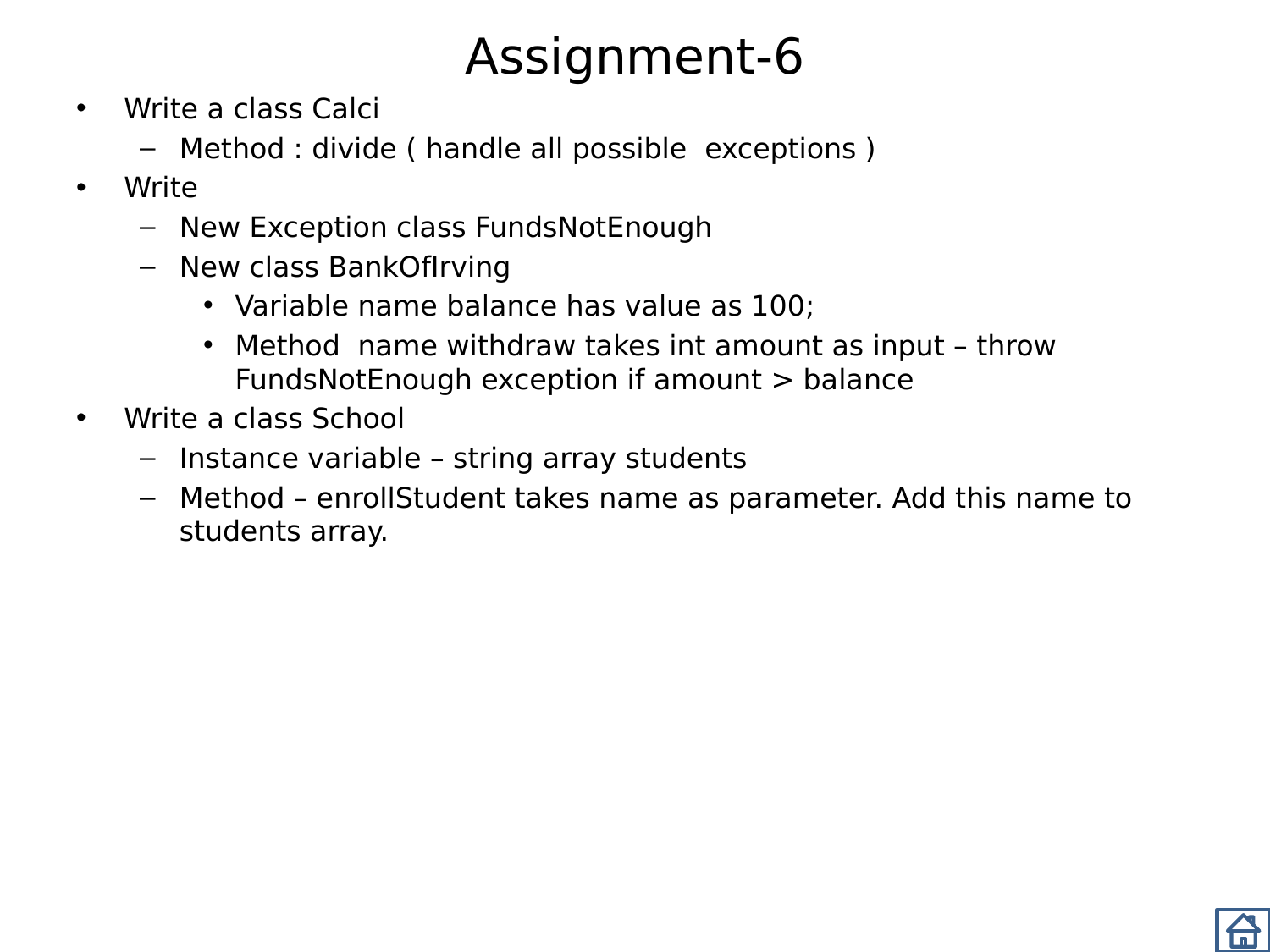

# Assignment-6
Write a class Calci
Method : divide ( handle all possible  exceptions )
Write
New Exception class FundsNotEnough
New class BankOfIrving
Variable name balance has value as 100;
Method  name withdraw takes int amount as input – throw FundsNotEnough exception if amount > balance
Write a class School
Instance variable – string array students
Method – enrollStudent takes name as parameter. Add this name to students array.